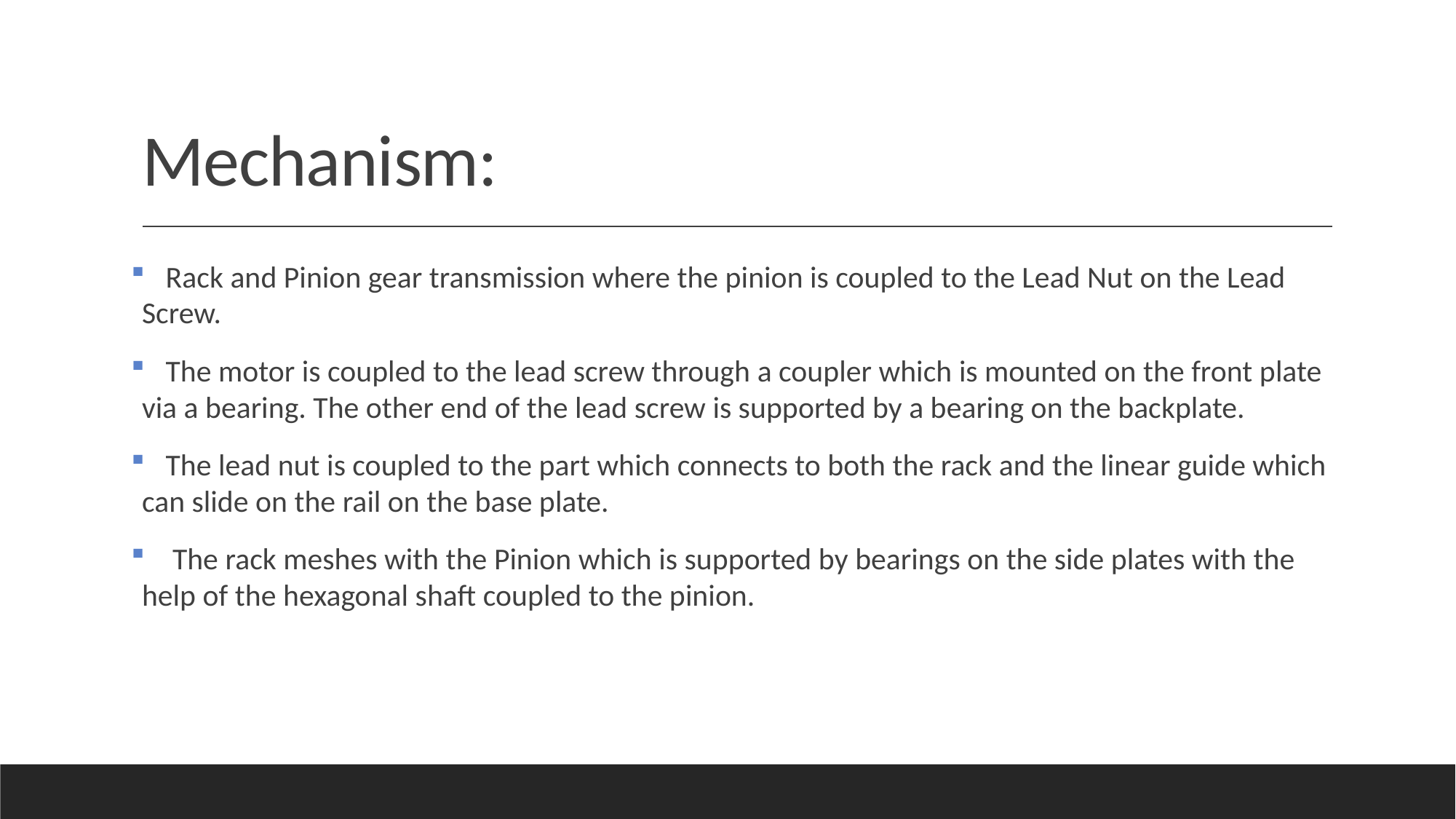

# Mechanism:
   Rack and Pinion gear transmission where the pinion is coupled to the Lead Nut on the Lead Screw.
   The motor is coupled to the lead screw through a coupler which is mounted on the front plate via a bearing. The other end of the lead screw is supported by a bearing on the backplate.
   The lead nut is coupled to the part which connects to both the rack and the linear guide which can slide on the rail on the base plate.
    The rack meshes with the Pinion which is supported by bearings on the side plates with the help of the hexagonal shaft coupled to the pinion.